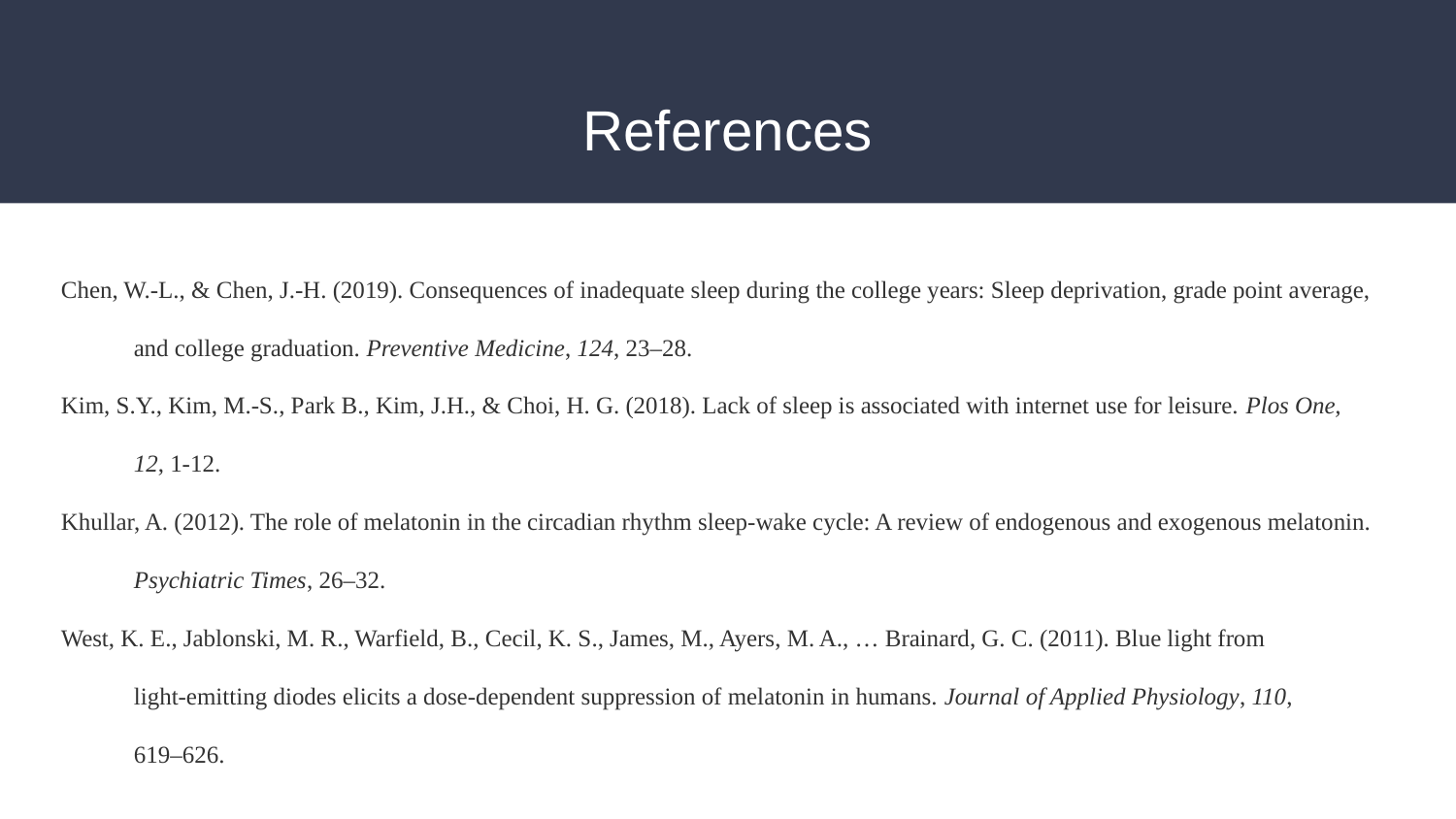

# References
Chen, W.-L., & Chen, J.-H. (2019). Consequences of inadequate sleep during the college years: Sleep deprivation, grade point average,
and college graduation. Preventive Medicine, 124, 23–28.
Kim, S.Y., Kim, M.-S., Park B., Kim, J.H., & Choi, H. G. (2018). Lack of sleep is associated with internet use for leisure. Plos One,
12, 1-12.
Khullar, A. (2012). The role of melatonin in the circadian rhythm sleep-wake cycle: A review of endogenous and exogenous melatonin.
Psychiatric Times, 26–32.
West, K. E., Jablonski, M. R., Warfield, B., Cecil, K. S., James, M., Ayers, M. A., … Brainard, G. C. (2011). Blue light from
light-emitting diodes elicits a dose-dependent suppression of melatonin in humans. Journal of Applied Physiology, 110,
619–626.